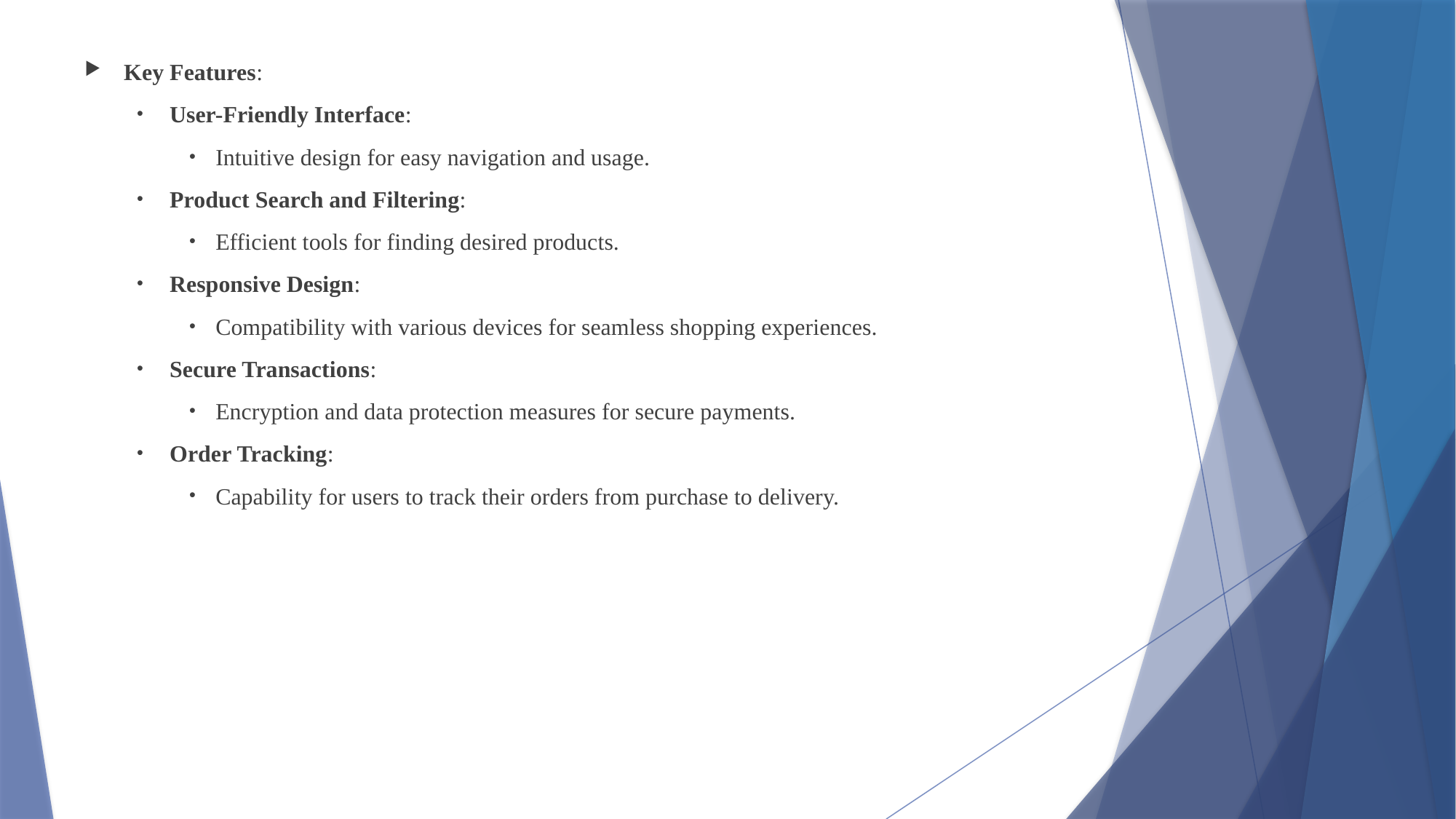

Key Features:
User-Friendly Interface:
Intuitive design for easy navigation and usage.
Product Search and Filtering:
Efficient tools for finding desired products.
Responsive Design:
Compatibility with various devices for seamless shopping experiences.
Secure Transactions:
Encryption and data protection measures for secure payments.
Order Tracking:
Capability for users to track their orders from purchase to delivery.